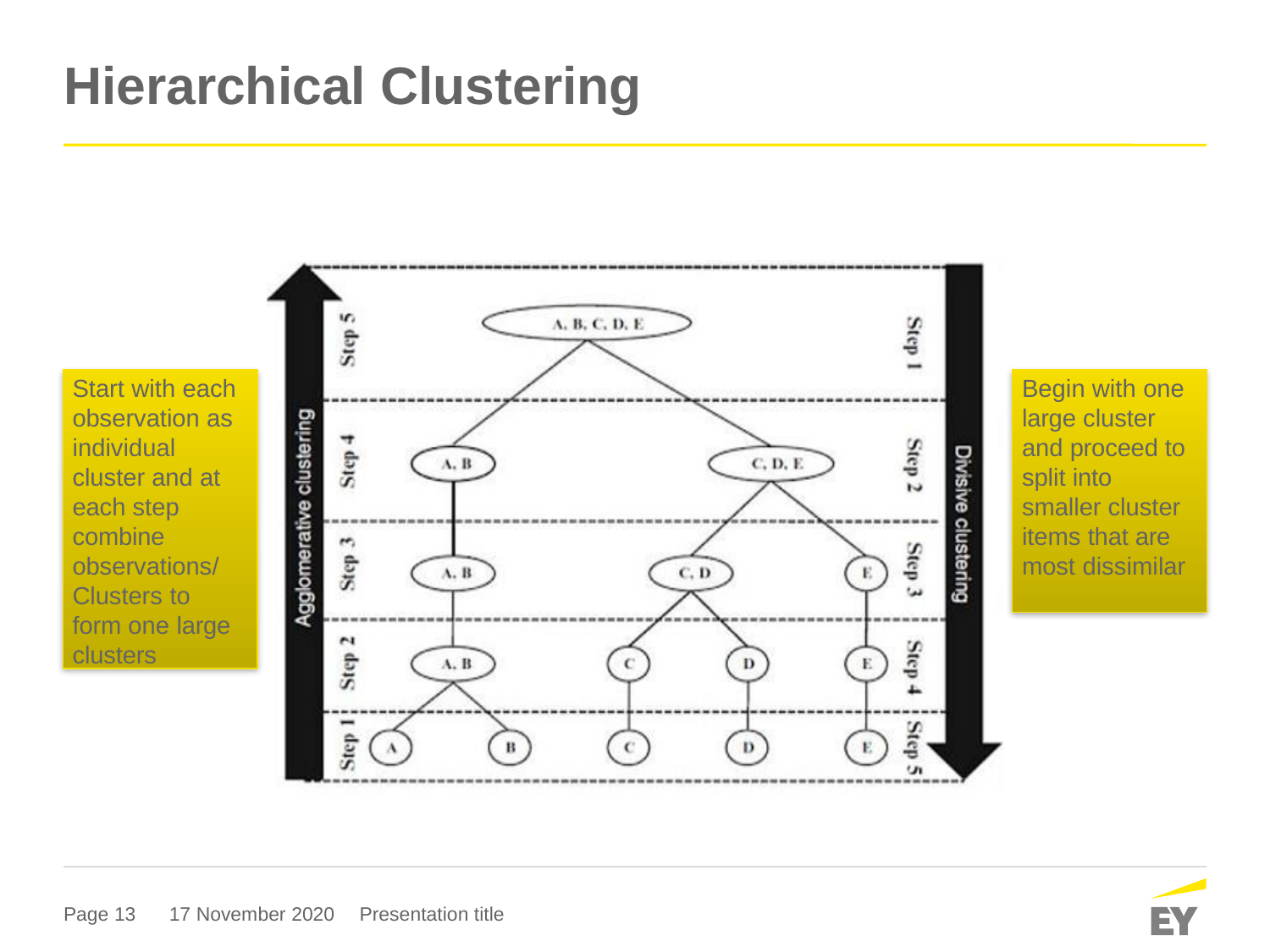

# Hierarchical Clustering

Start with each  observation as  individual cluster and at each step  combine  observations/ Clusters to  form one large  clusters
Begin with one  large cluster  and proceed to  split into  smaller cluster  items that are  most dissimilar